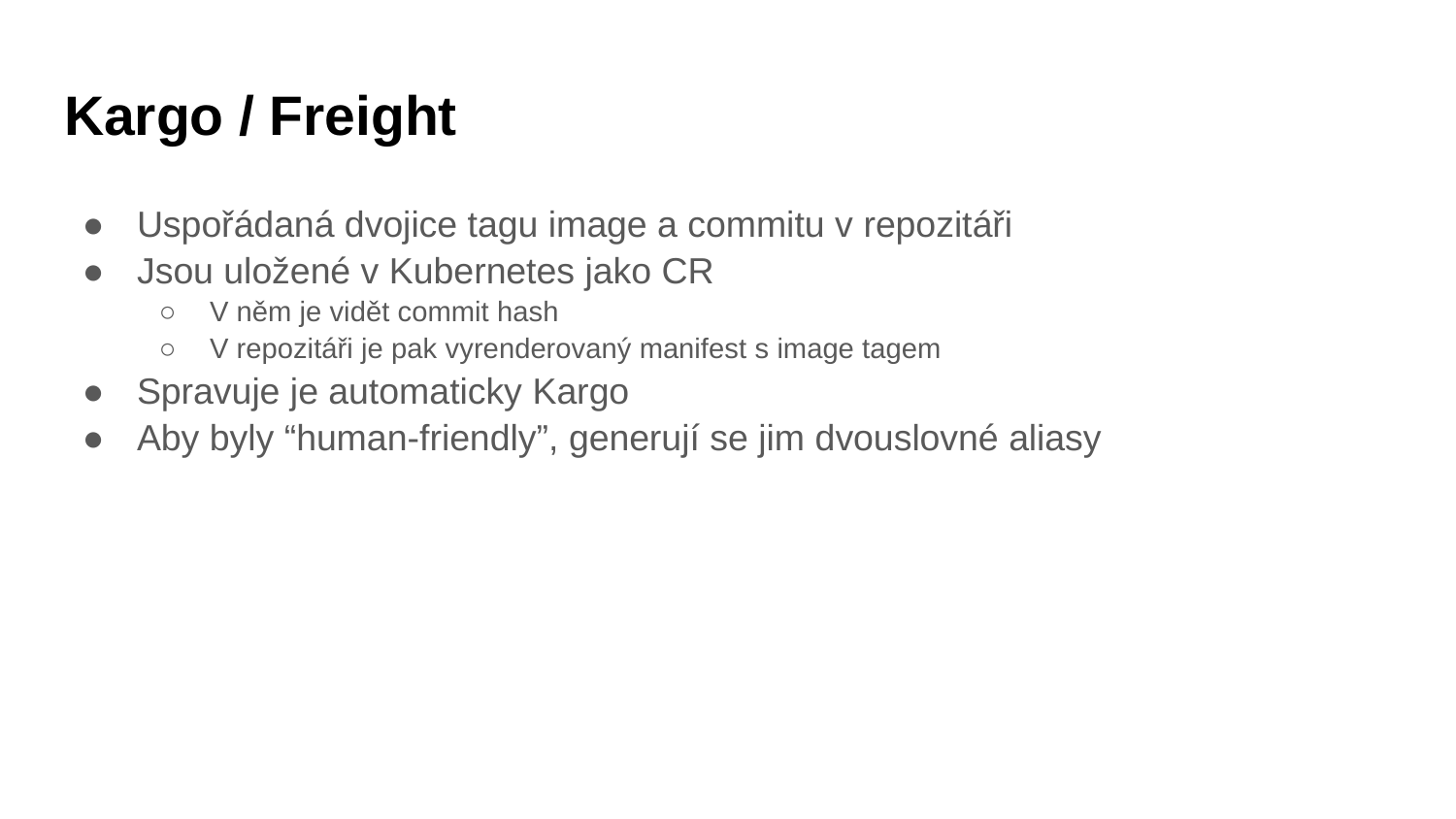

# Kargo / Freight
Uspořádaná dvojice tagu image a commitu v repozitáři
Jsou uložené v Kubernetes jako CR
V něm je vidět commit hash
V repozitáři je pak vyrenderovaný manifest s image tagem
Spravuje je automaticky Kargo
Aby byly “human-friendly”, generují se jim dvouslovné aliasy